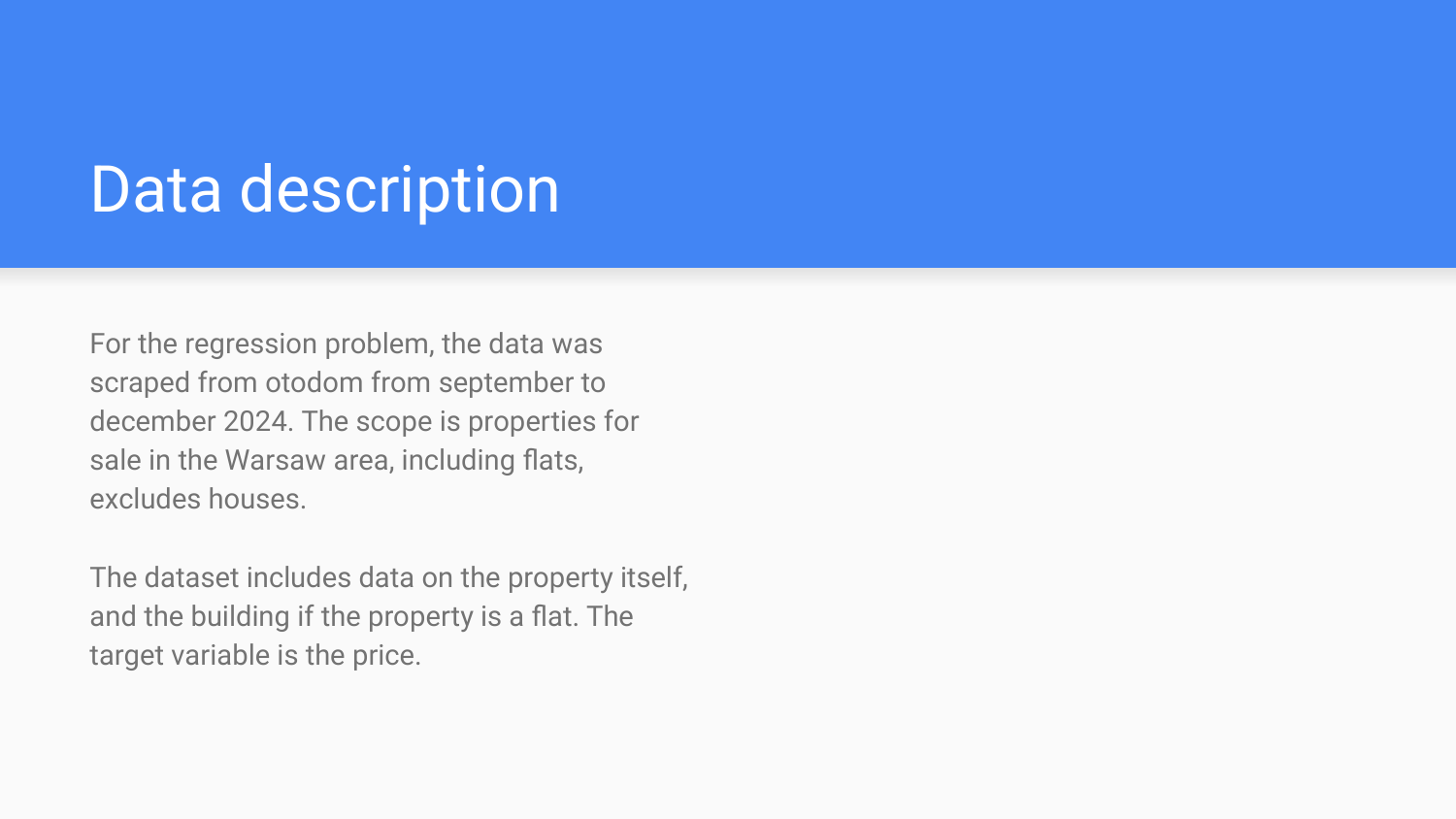

# Data description
For the regression problem, the data was scraped from otodom from september to december 2024. The scope is properties for sale in the Warsaw area, including flats, excludes houses.
The dataset includes data on the property itself, and the building if the property is a flat. The target variable is the price.